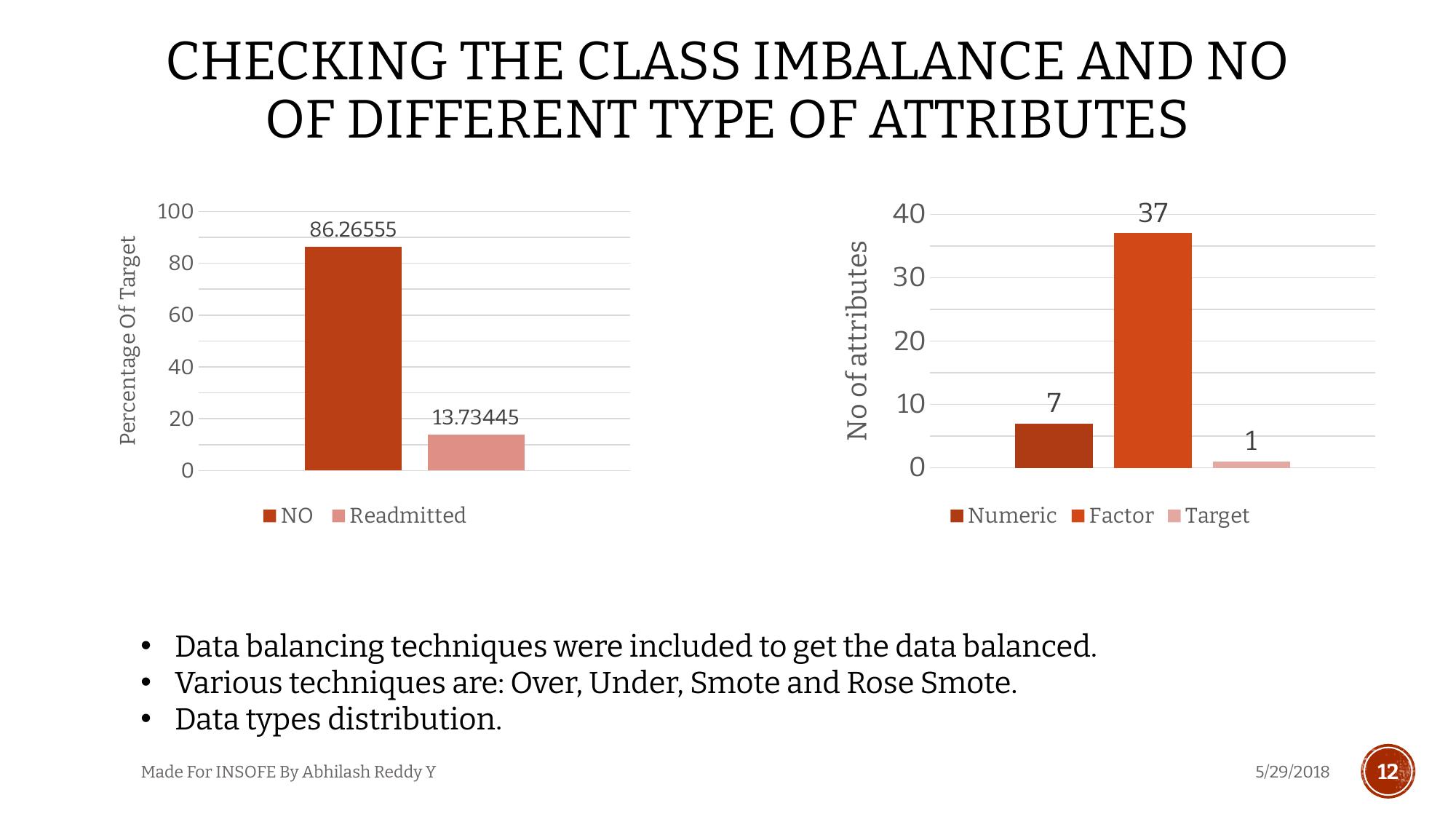

# Checking the class imbalance and NO of different type of attributes

### Chart

| Category | NO  | Readmitted |
|---|---|---|
| Count of Class | 86.26555 | 13.734449999999995 |

### Chart

| Category | Numeric | Factor | Target |
|---|---|---|---|
| No.of Attr | 7.0 | 37.0 | 1.0 |
Data balancing techniques were included to get the data balanced.
Various techniques are: Over, Under, Smote and Rose Smote.
Data types distribution.
Made For INSOFE By Abhilash Reddy Y
5/29/2018
12